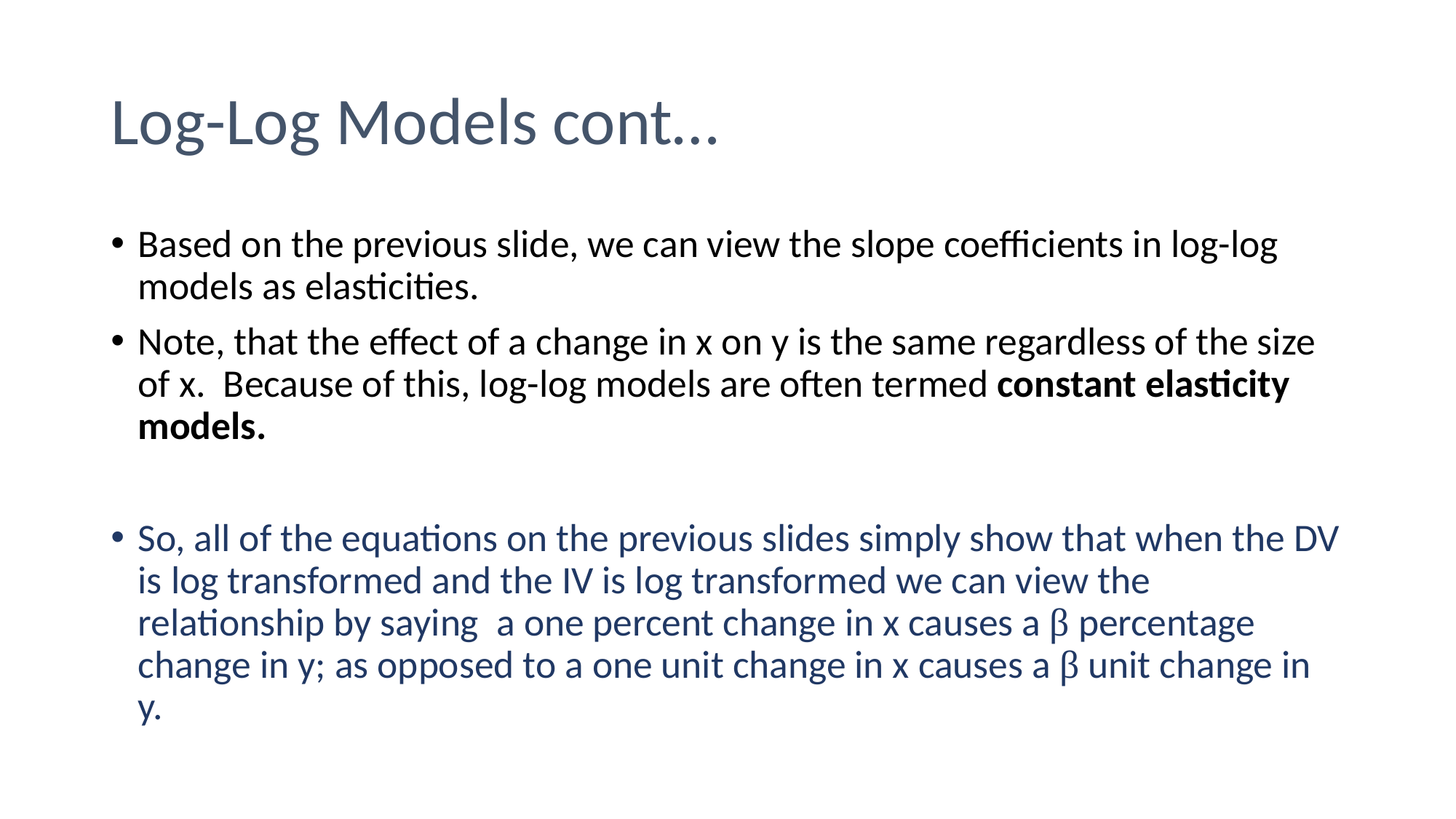

# Log-Log Models cont…
Based on the previous slide, we can view the slope coefficients in log-log models as elasticities.
Note, that the effect of a change in x on y is the same regardless of the size of x.  Because of this, log-log models are often termed constant elasticity models.

So, all of the equations on the previous slides simply show that when the DV is log transformed and the IV is log transformed we can view the relationship by saying  a one percent change in x causes a β percentage change in y; as opposed to a one unit change in x causes a β unit change in y.